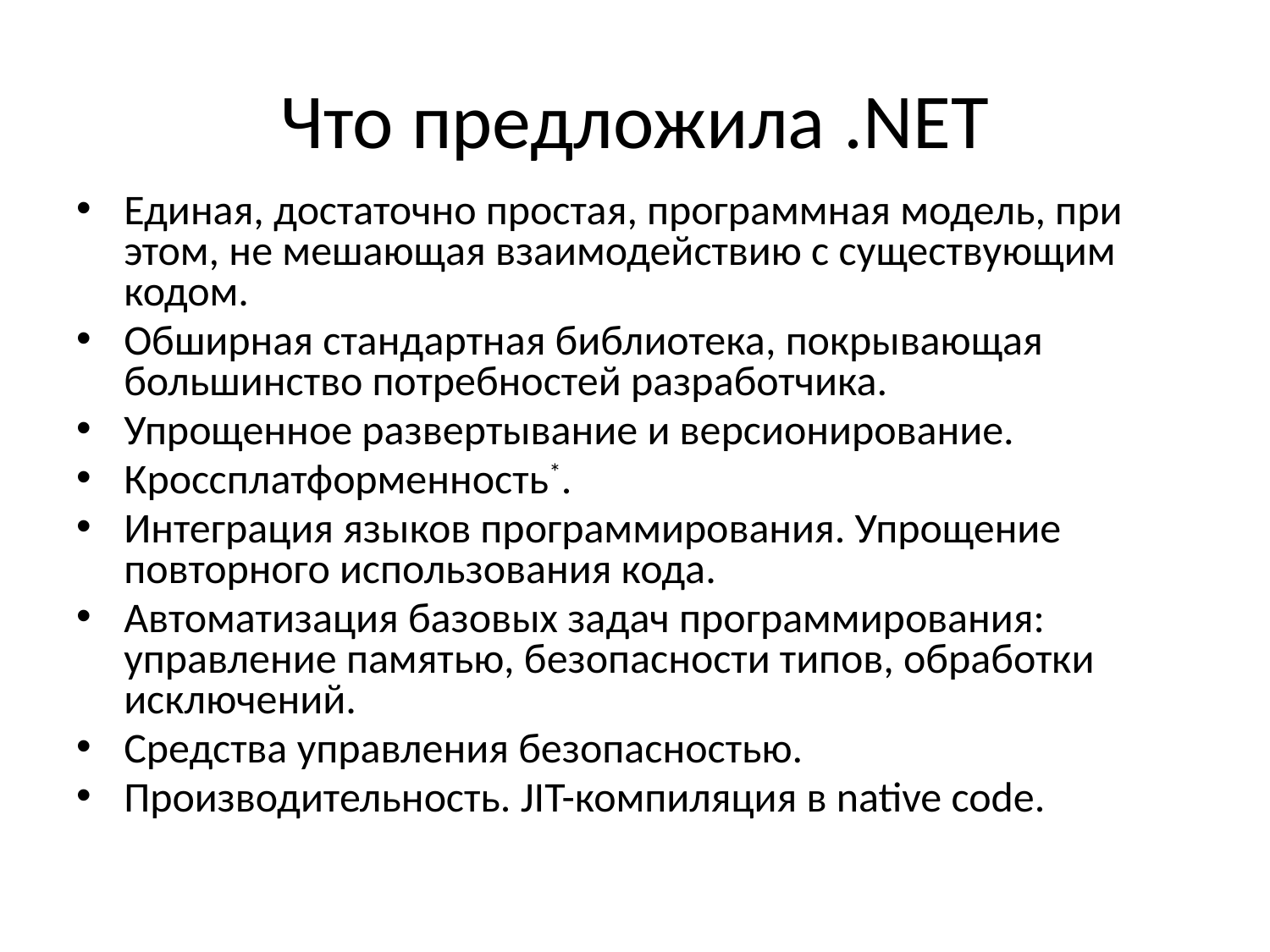

# Что предложила .NET
Единая, достаточно простая, программная модель, при этом, не мешающая взаимодействию с существующим кодом.
Обширная стандартная библиотека, покрывающая большинство потребностей разработчика.
Упрощенное развертывание и версионирование.
Кроссплатформенность*.
Интеграция языков программирования. Упрощение повторного использования кода.
Автоматизация базовых задач программирования: управление памятью, безопасности типов, обработки исключений.
Средства управления безопасностью.
Производительность. JIT-компиляция в native code.